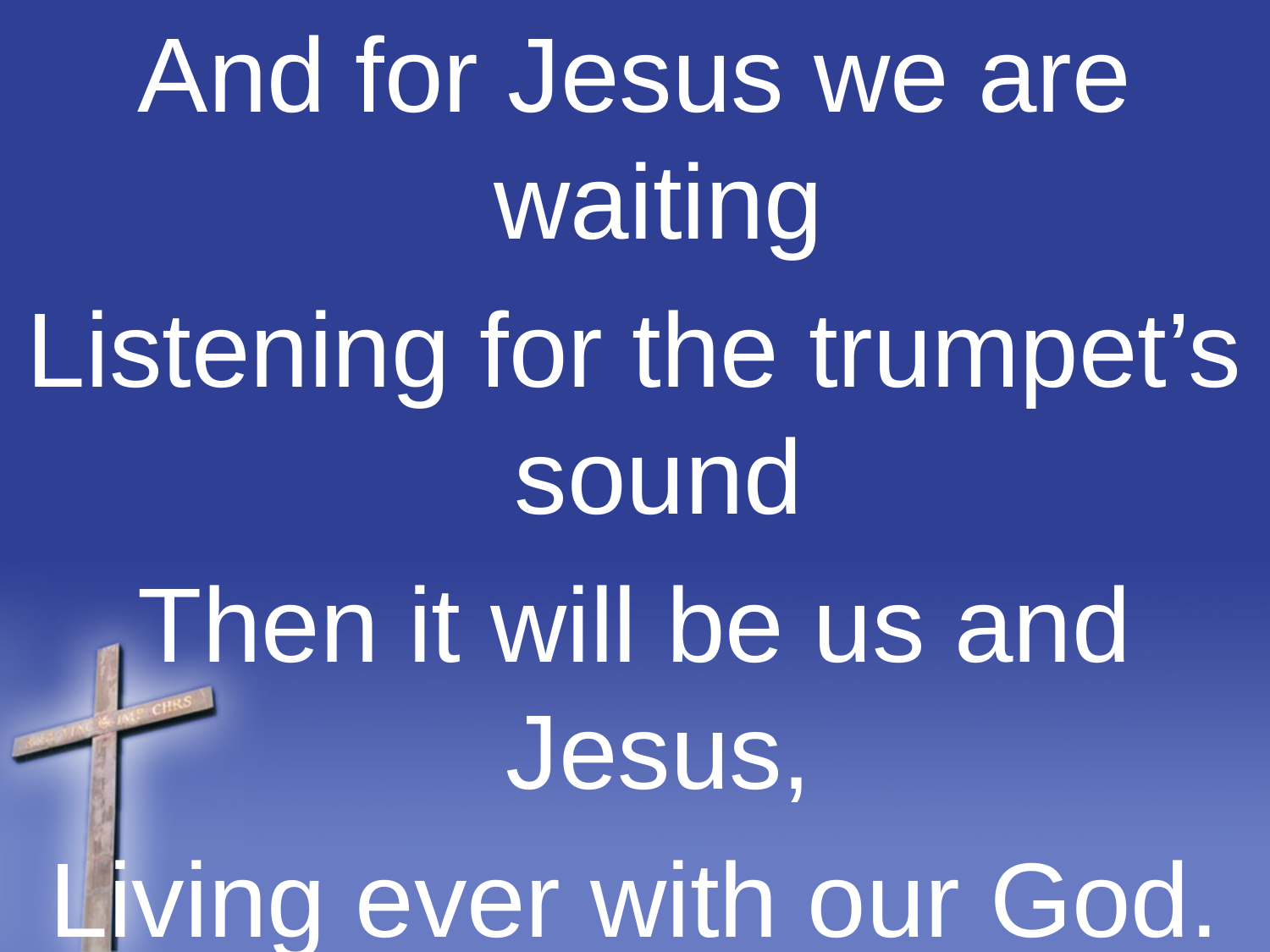

And for Jesus we are waiting
Listening for the trumpet’s sound
Then it will be us and Jesus,
Living ever with our God.